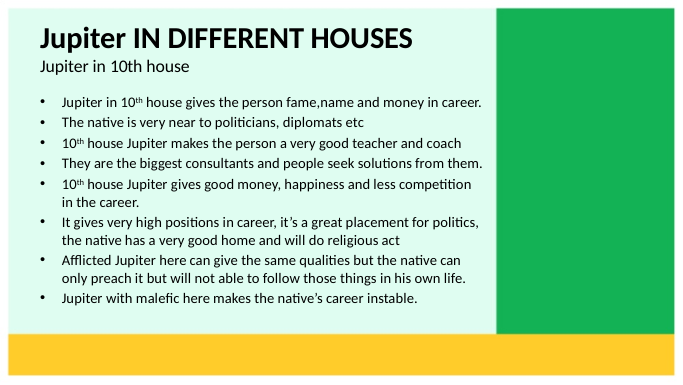

# Jupiter IN DIFFERENT HOUSES Jupiter in 10th house
Jupiter in 10th house gives the person fame,name and money in career.
The native is very near to politicians, diplomats etc
10th house Jupiter makes the person a very good teacher and coach
They are the biggest consultants and people seek solutions from them.
10th house Jupiter gives good money, happiness and less competition in the career.
It gives very high positions in career, it’s a great placement for politics, the native has a very good home and will do religious act
Afflicted Jupiter here can give the same qualities but the native can only preach it but will not able to follow those things in his own life.
Jupiter with malefic here makes the native’s career instable.